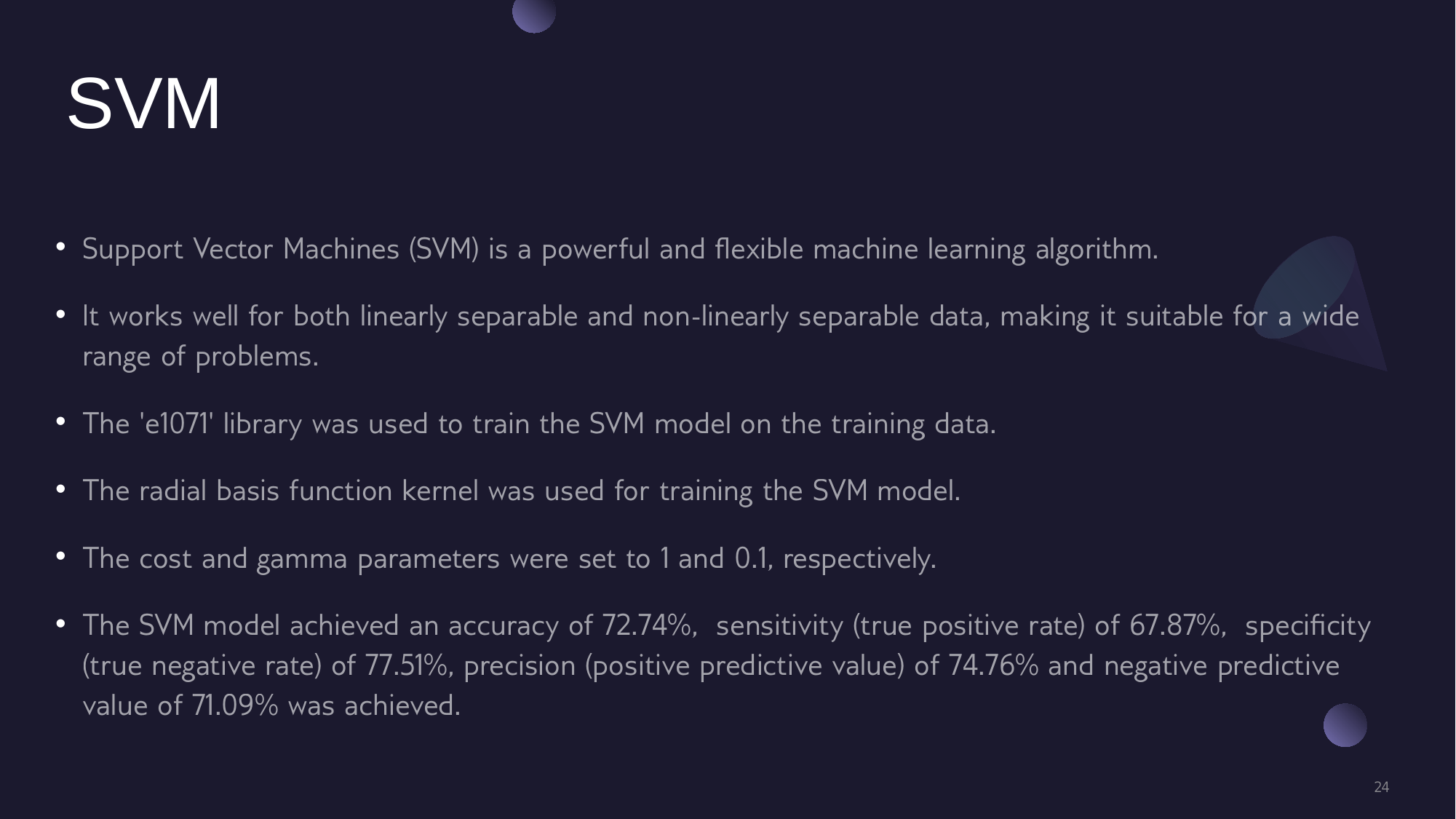

# SVM
Support Vector Machines (SVM) is a powerful and flexible machine learning algorithm.
It works well for both linearly separable and non-linearly separable data, making it suitable for a wide range of problems.
The 'e1071' library was used to train the SVM model on the training data.
The radial basis function kernel was used for training the SVM model.
The cost and gamma parameters were set to 1 and 0.1, respectively.
The SVM model achieved an accuracy of 72.74%,  sensitivity (true positive rate) of 67.87%,  specificity (true negative rate) of 77.51%, precision (positive predictive value) of 74.76% and negative predictive value of 71.09% was achieved.

24